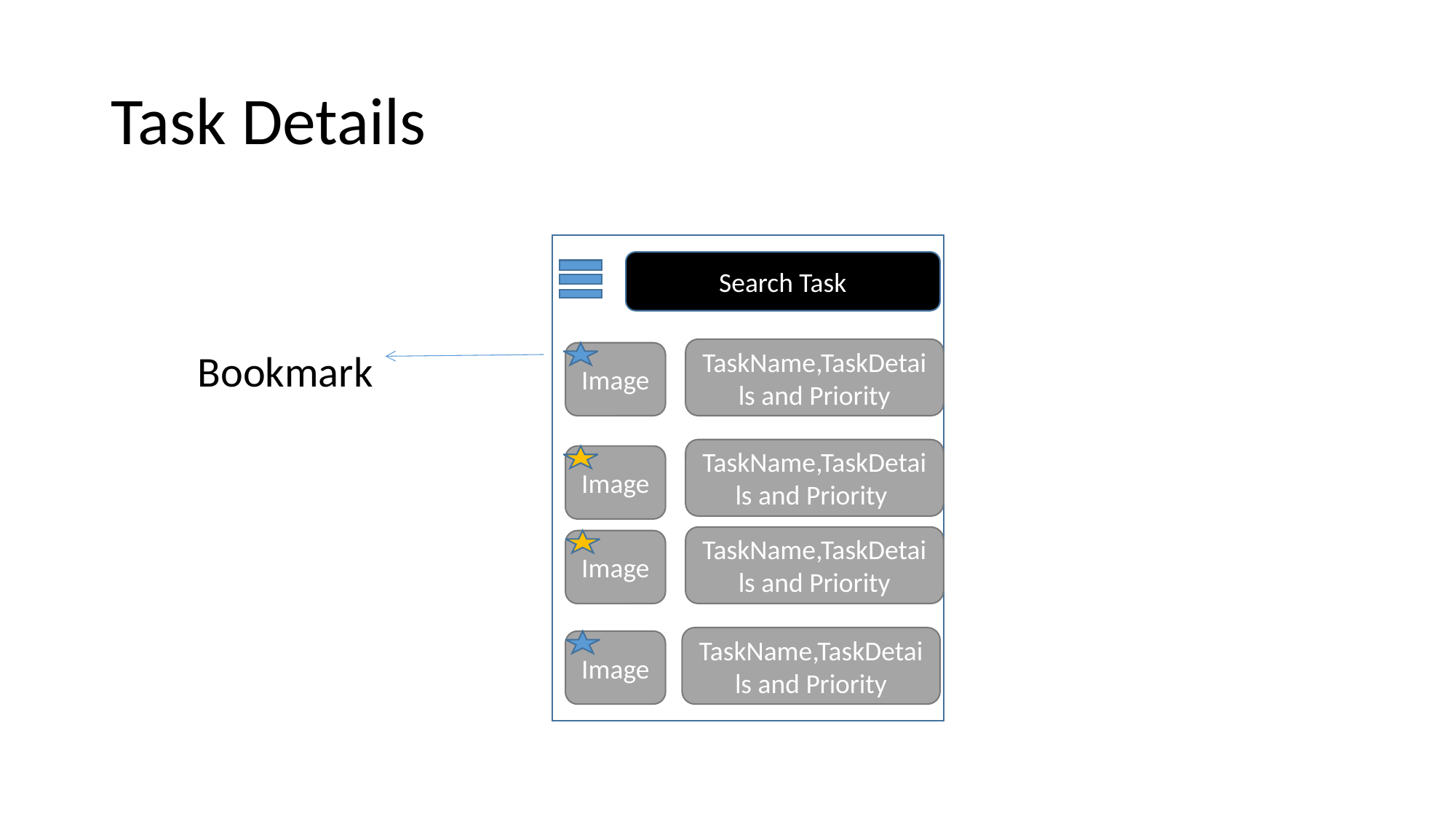

# Task Details

         Bookmark

Search Task

TaskName,TaskDetails and Priority

Image
TaskName,TaskDetails and Priority

Image
TaskName,TaskDetails and Priority
Image

TaskName,TaskDetails and Priority
Image